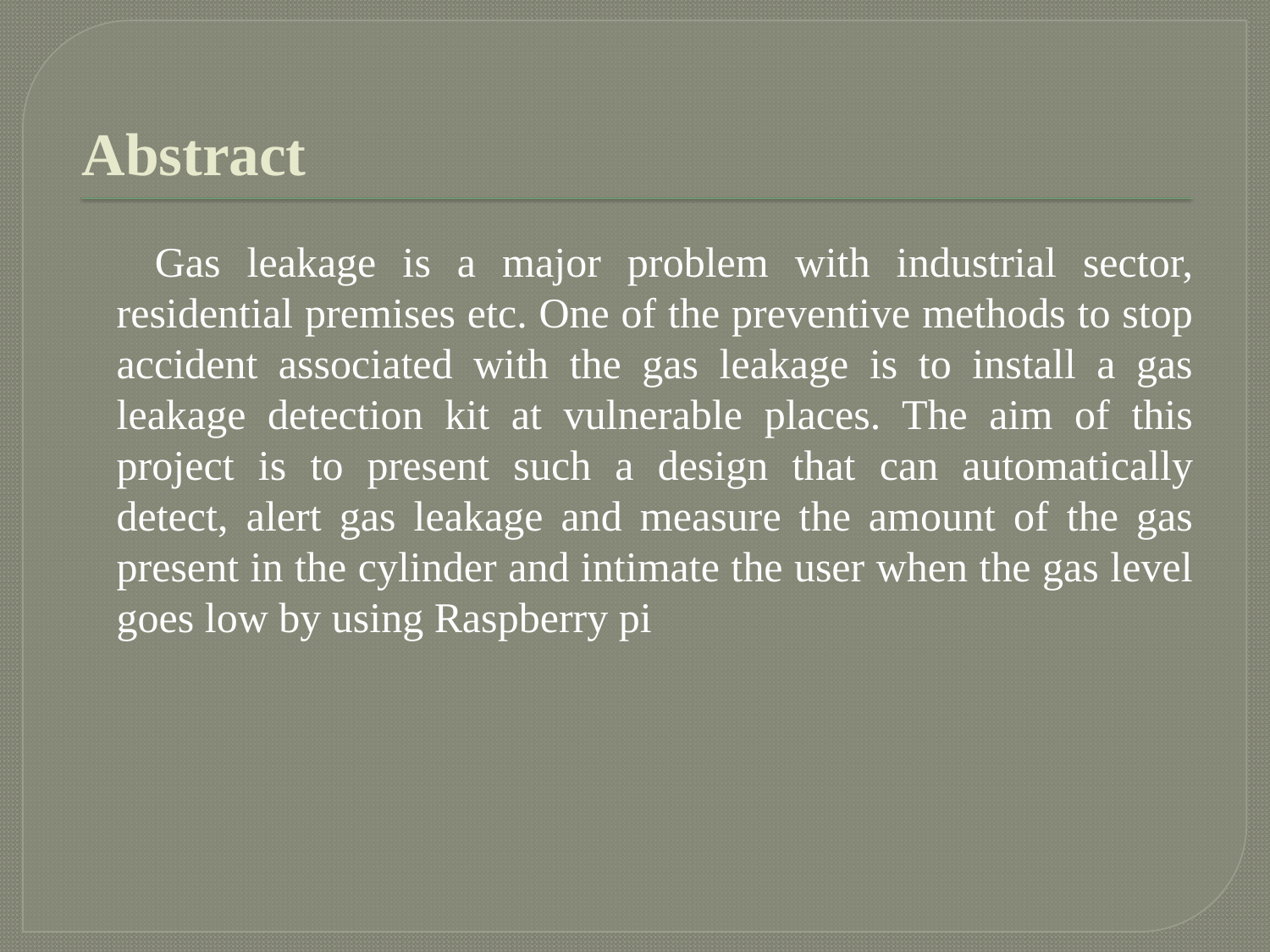

# Abstract
   Gas leakage is a major problem with industrial sector, residential premises etc. One of the preventive methods to stop accident associated with the gas leakage is to install a gas leakage detection kit at vulnerable places. The aim of this project is to present such a design that can automatically detect, alert gas leakage and measure the amount of the gas present in the cylinder and intimate the user when the gas level goes low by using Raspberry pi